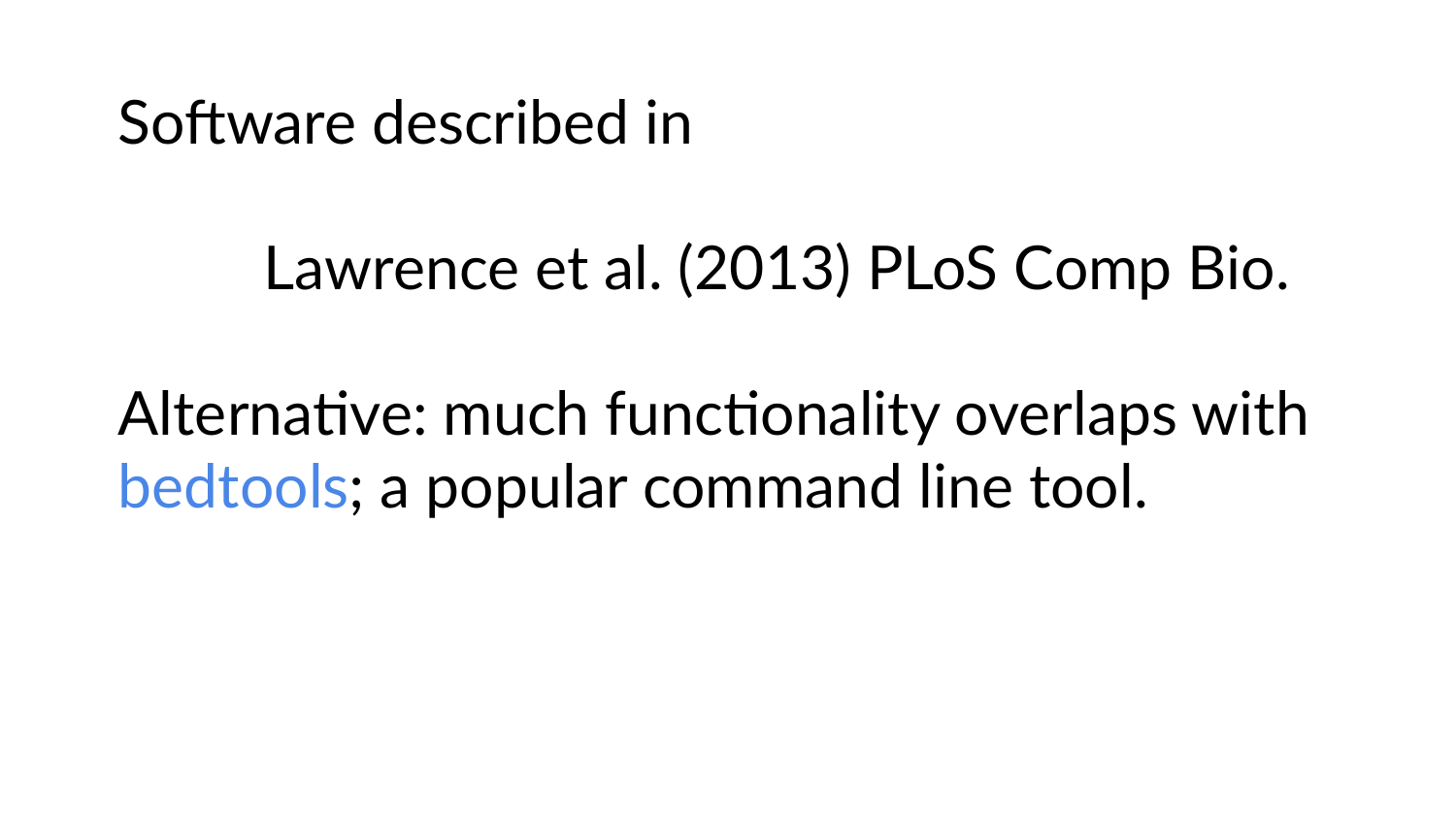

Software described in

Lawrence et al. (2013) PLoS Comp Bio.

Alternative: much functionality overlaps with bedtools; a popular command line tool.